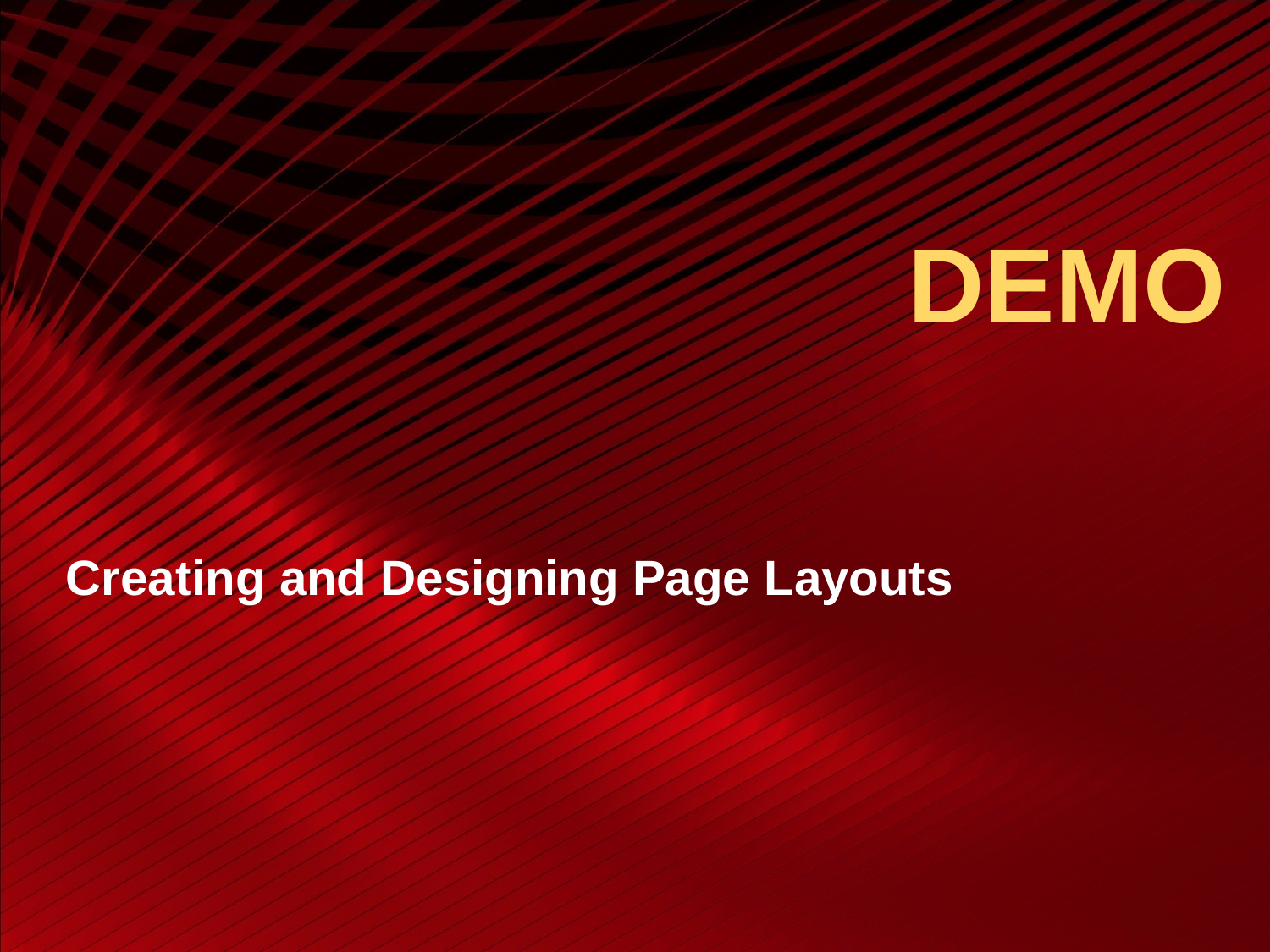

# DEMO
Creating and Designing Page Layouts